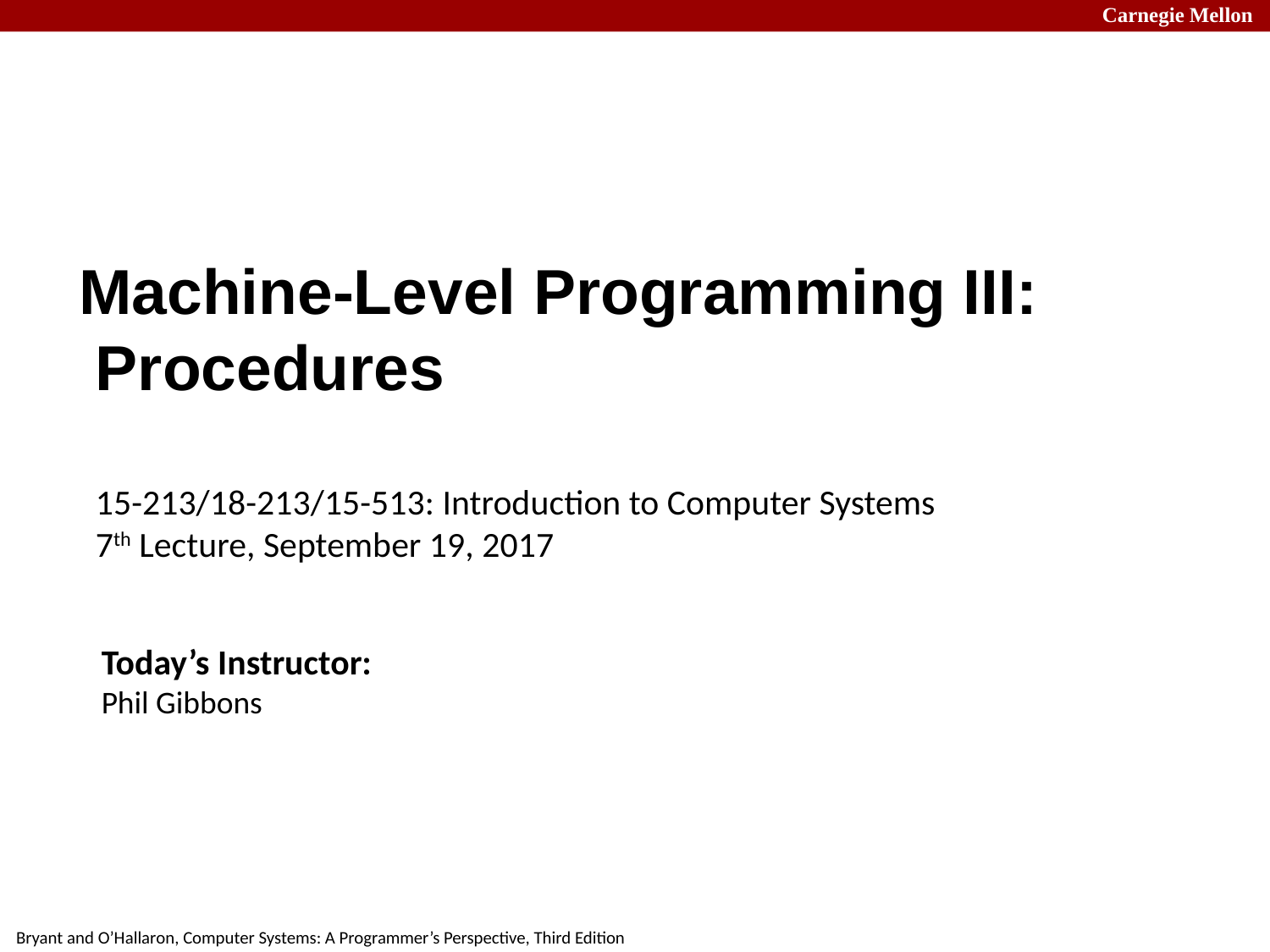

# Machine-Level Programming III: Procedures 15-213/18-213/15-513: Introduction to Computer Systems 7th Lecture, September 19, 2017
Today’s Instructor:
Phil Gibbons